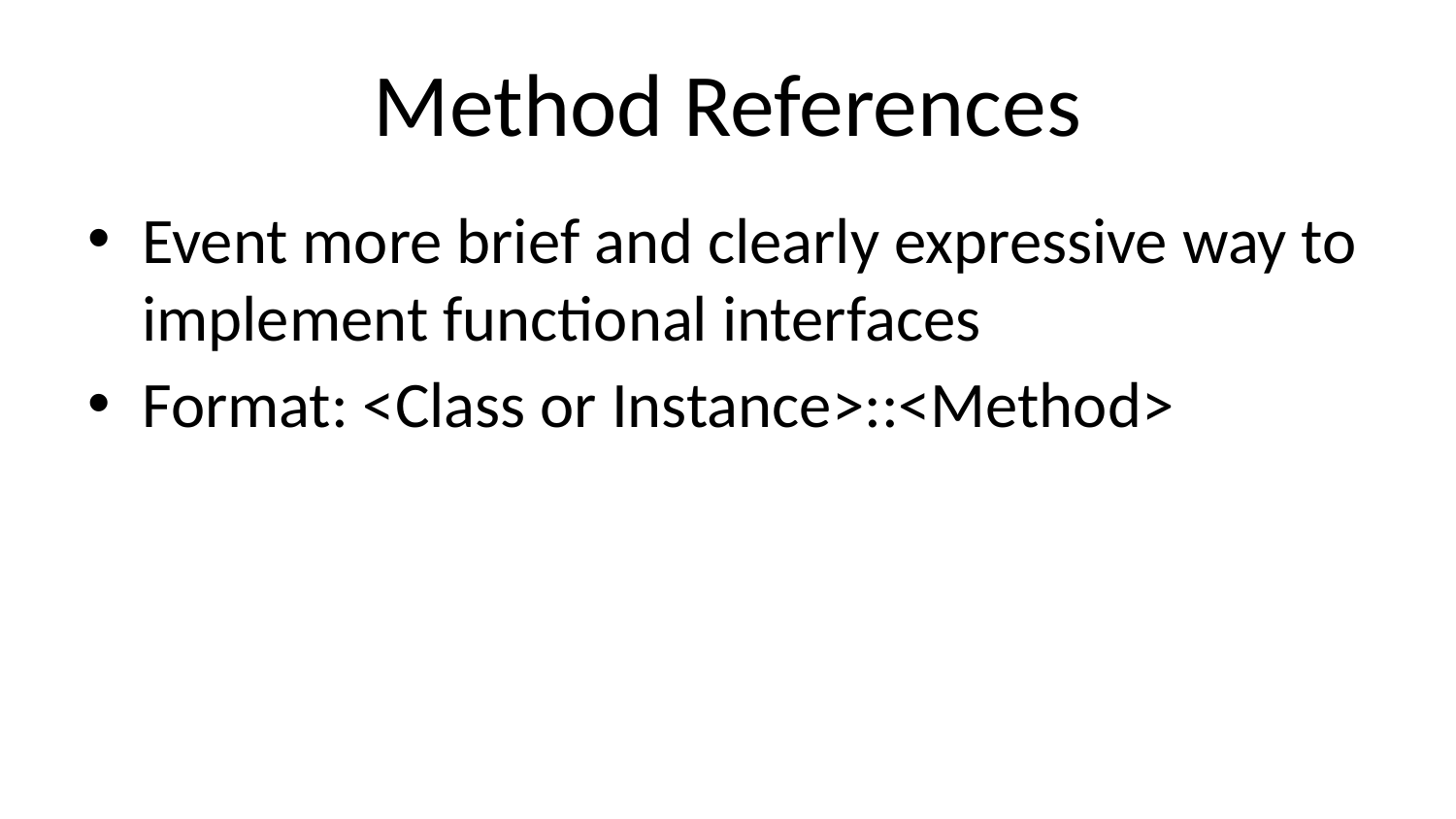

# Method References
Event more brief and clearly expressive way to implement functional interfaces
Format: <Class or Instance>::<Method>